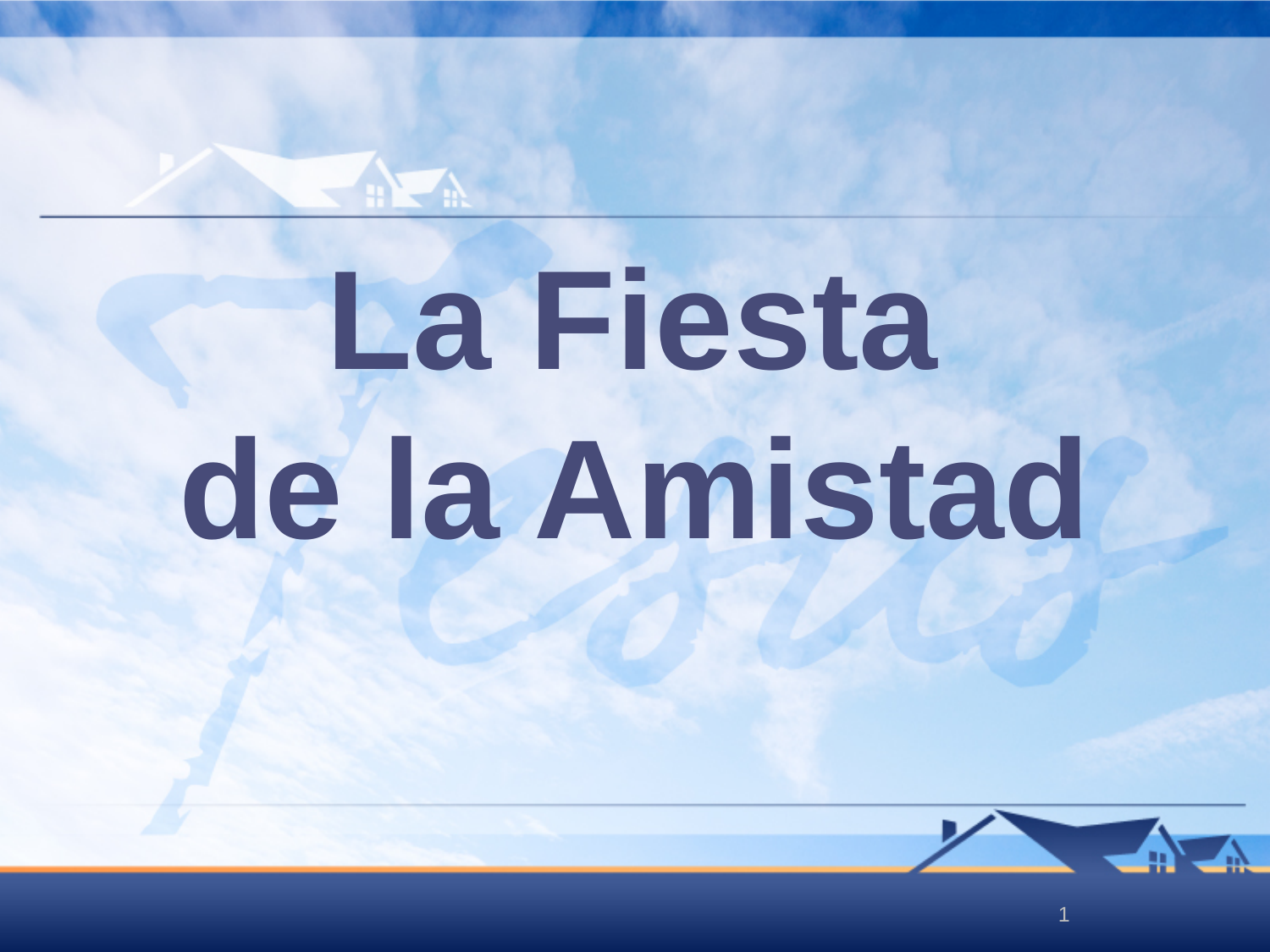

# La Fiesta de la Amistad
1